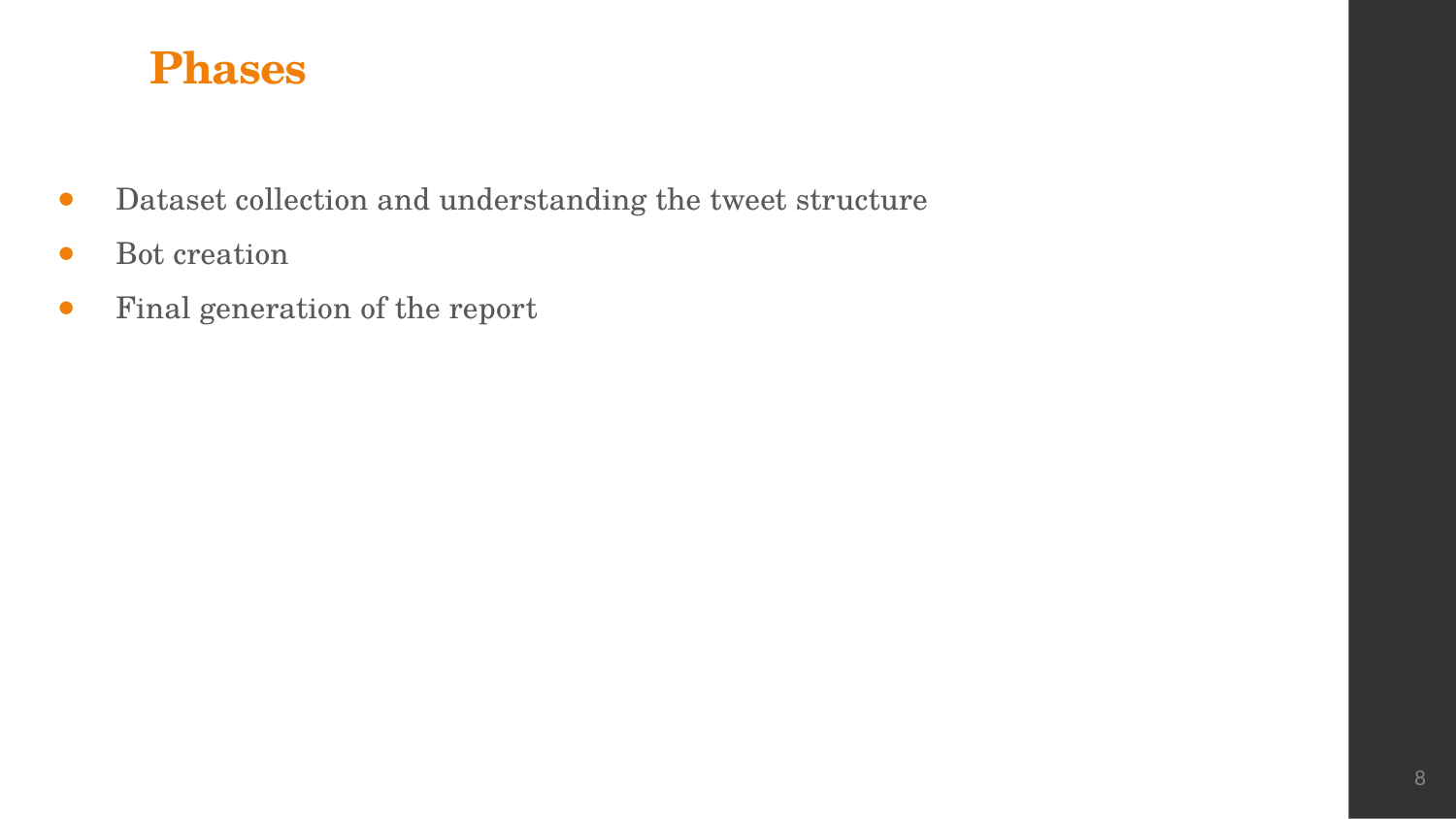

# Phases
Dataset collection and understanding the tweet structure
Bot creation
Final generation of the report

8